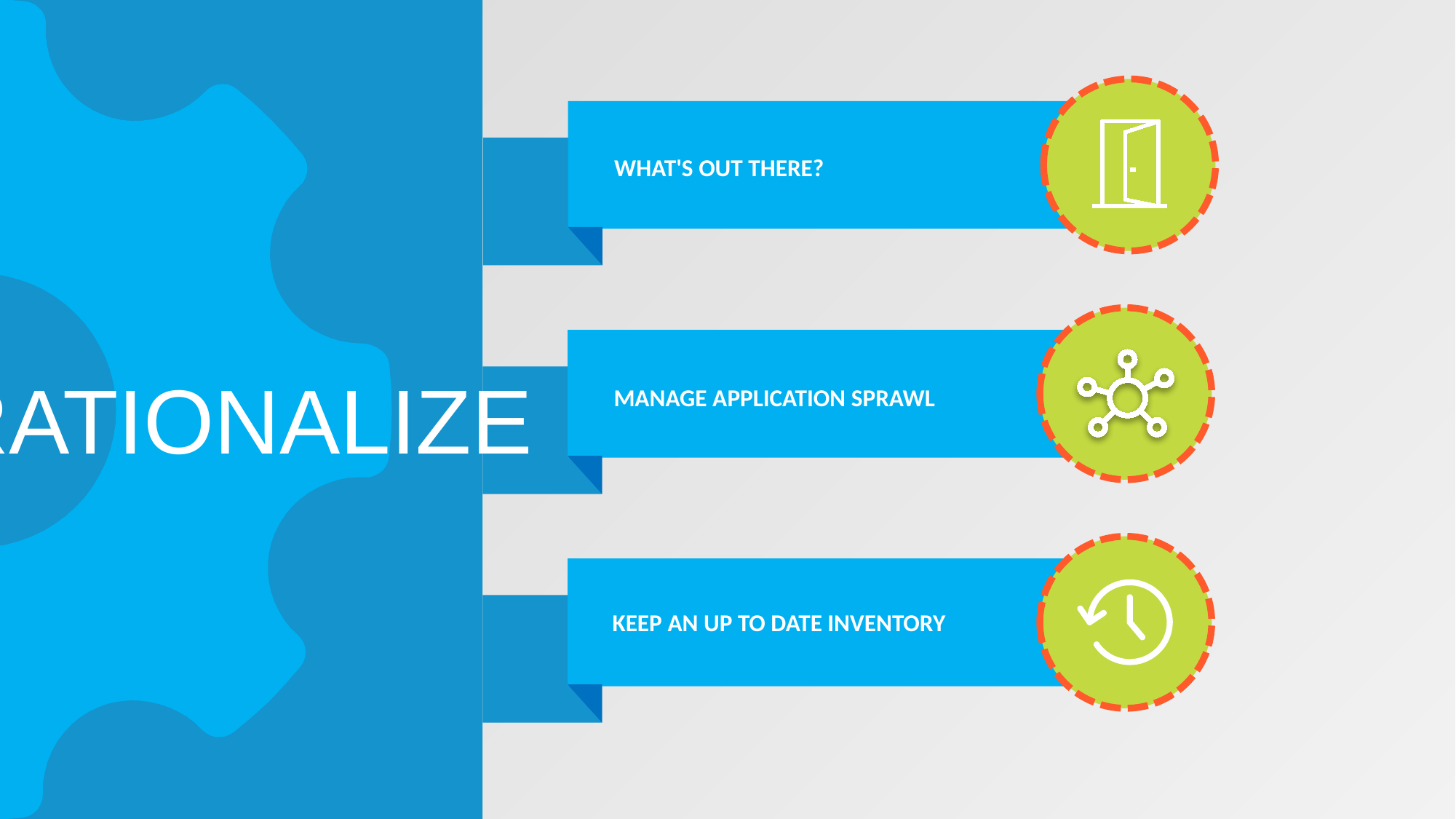

WHAT'S OUT THERE?

MANAGE APPLICATION SPRAWL

RATIONALIZE

KEEP AN UP TO DATE INVENTORY